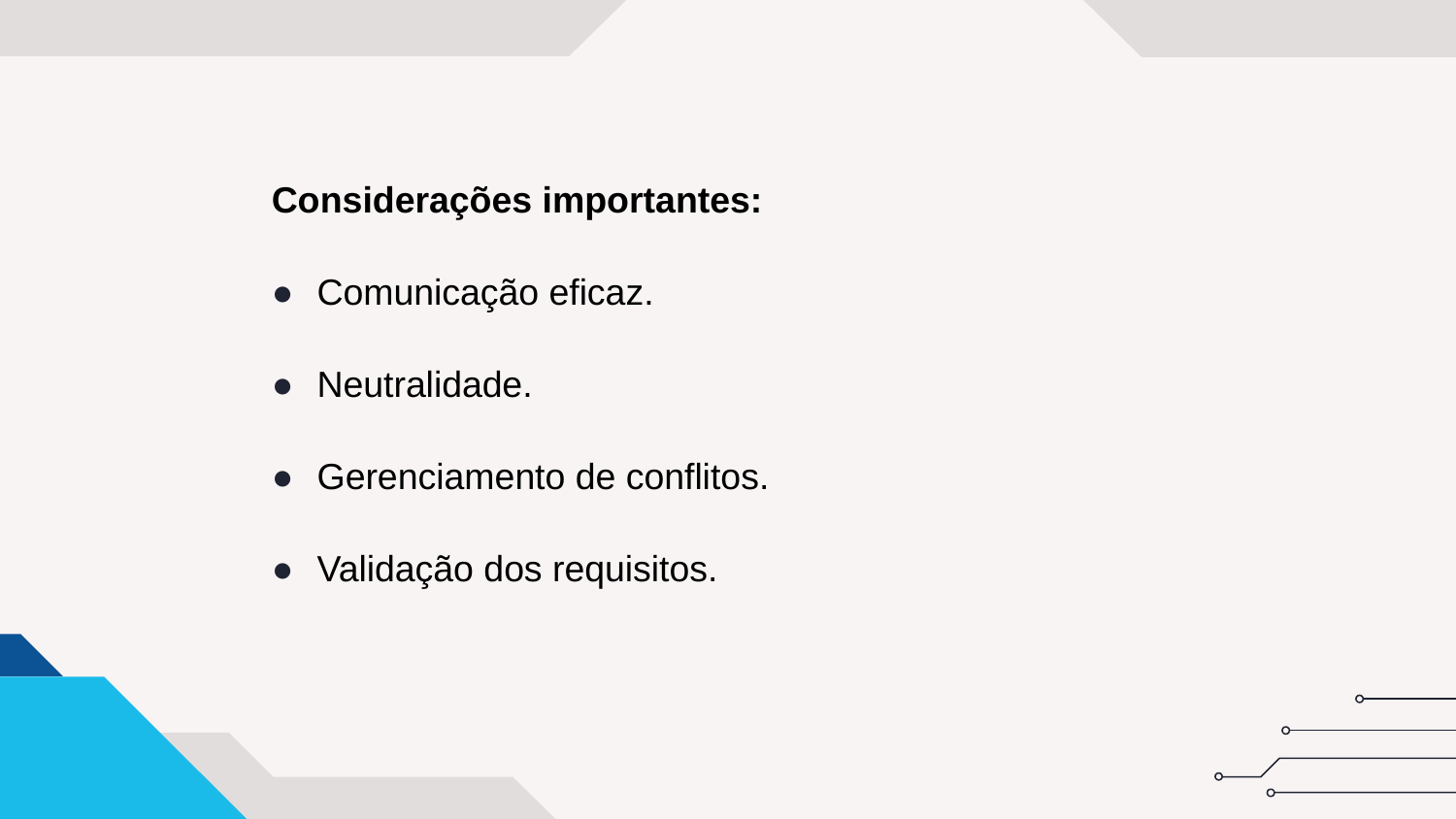

Considerações importantes:
Comunicação eficaz.
Neutralidade.
Gerenciamento de conflitos.
Validação dos requisitos.

27